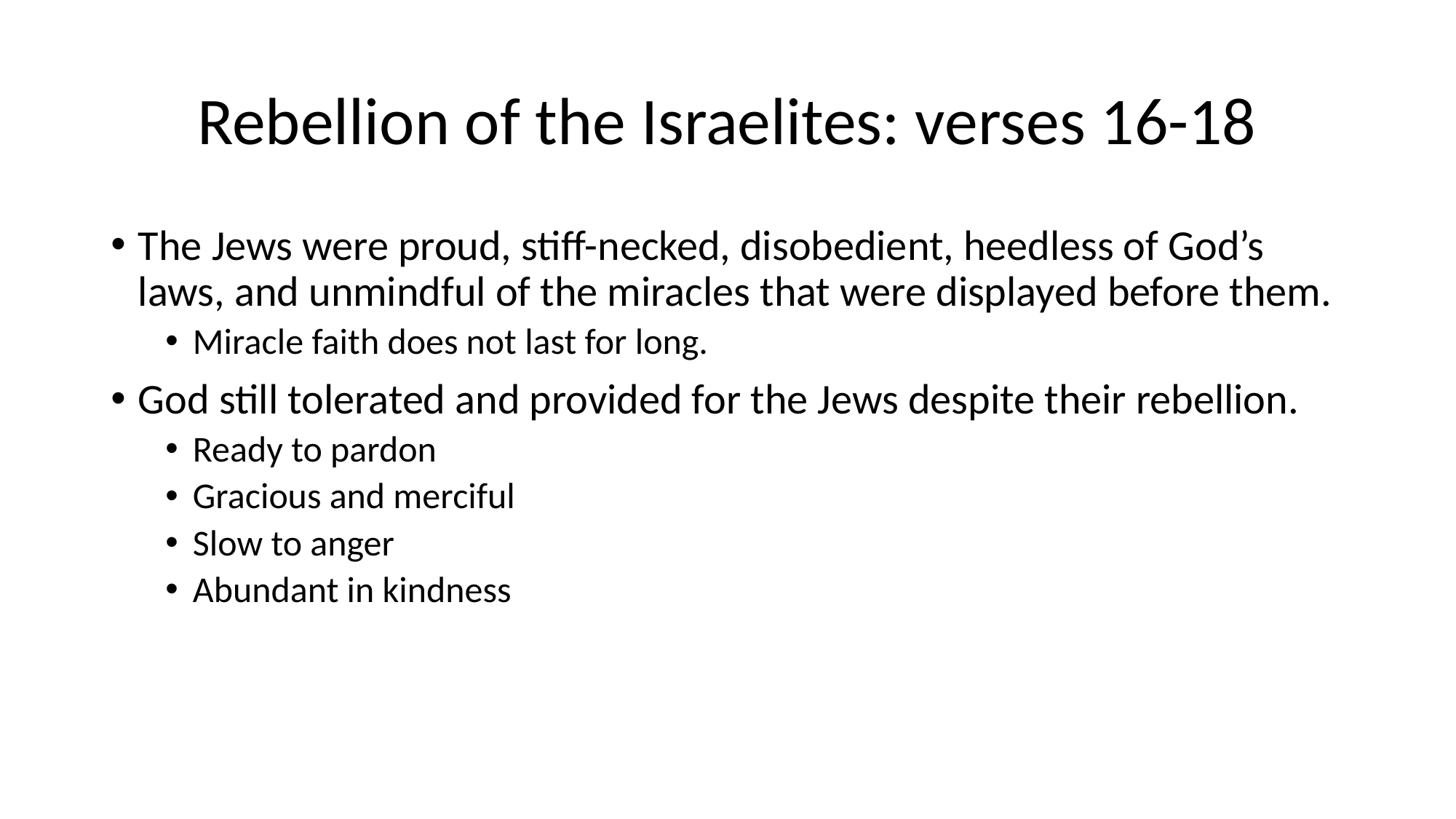

# Rebellion of the Israelites: verses 16-18
The Jews were proud, stiff-necked, disobedient, heedless of God’s laws, and unmindful of the miracles that were displayed before them.
Miracle faith does not last for long.
God still tolerated and provided for the Jews despite their rebellion.
Ready to pardon
Gracious and merciful
Slow to anger
Abundant in kindness